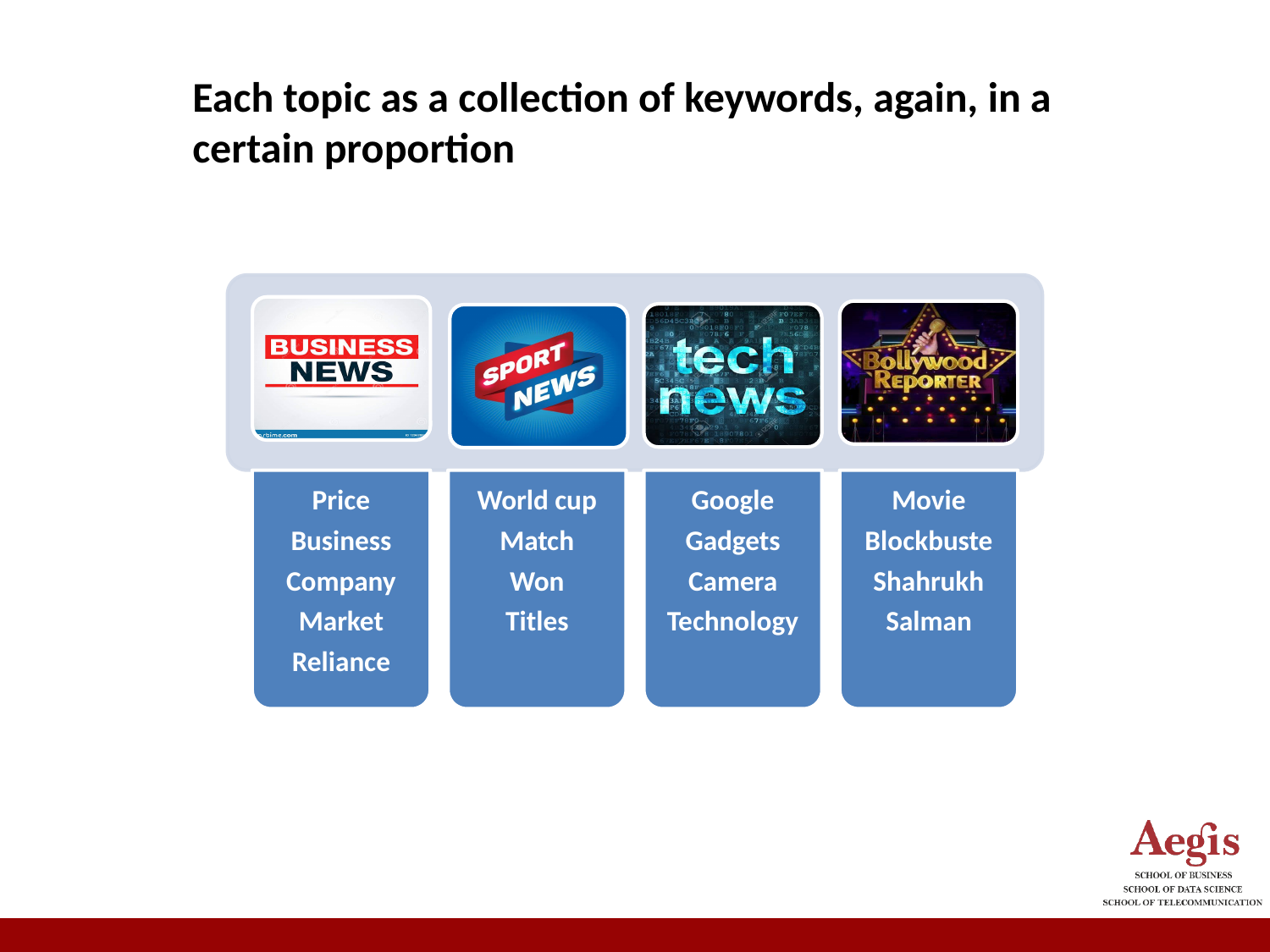

Each topic as a collection of keywords, again, in a certain proportion
Price
Business
Company
Market
Reliance
World cup
Match
Won
Titles
Google
Gadgets
Camera
Technology
Movie
Blockbuste
Shahrukh
Salman